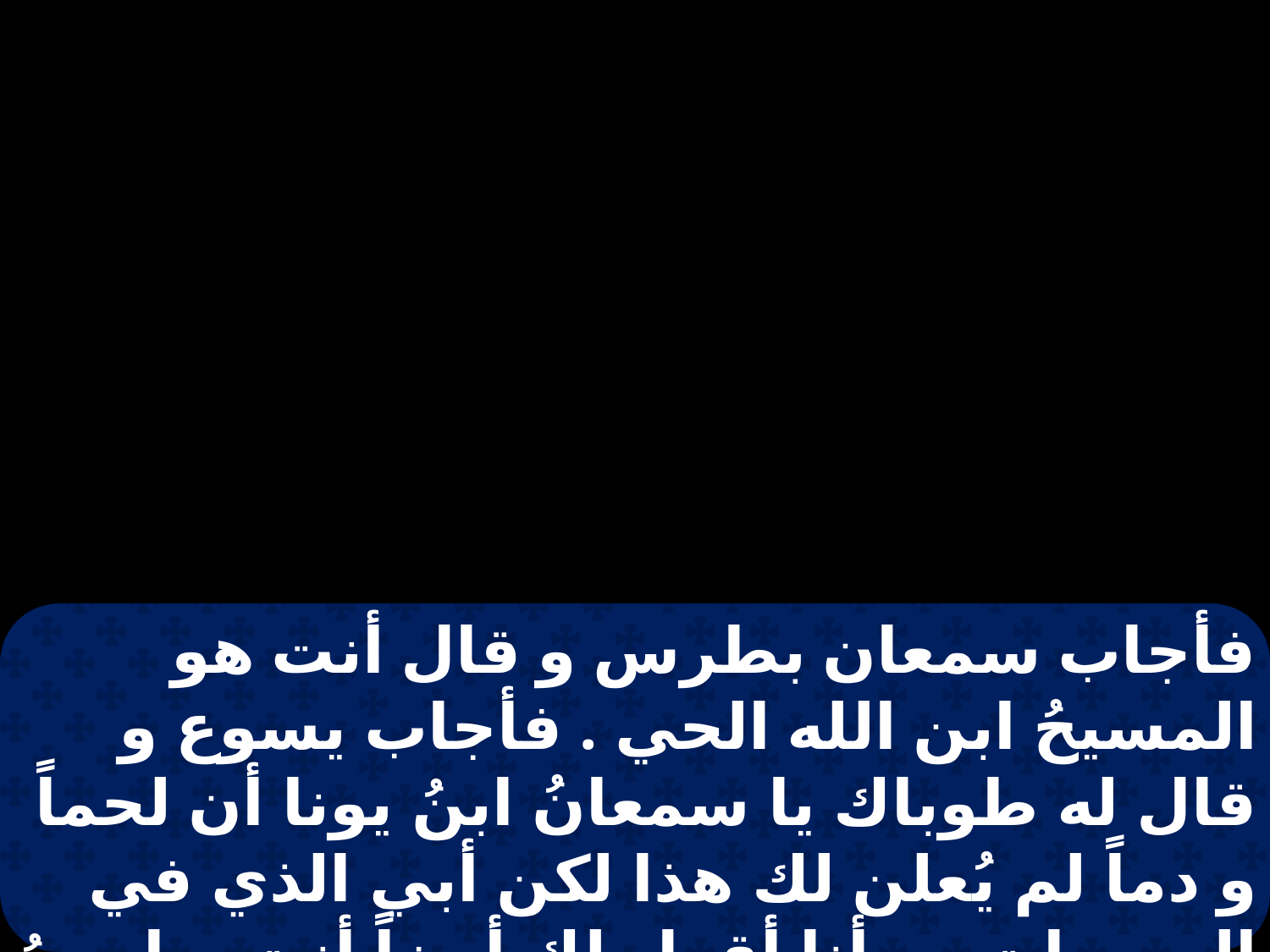

فأجاب سمعان بطرس و قال أنت هو المسيحُ ابن الله الحي . فأجاب يسوع و قال له طوباك يا سمعانُ ابنُ يونا أن لحماً و دماً لم يُعلن لك هذا لكن أبي الذي في السمواتِ . و أنا أقول لك أيضاً أنت بطرسُ و على هذه الصخرةِ أبني بيعتي